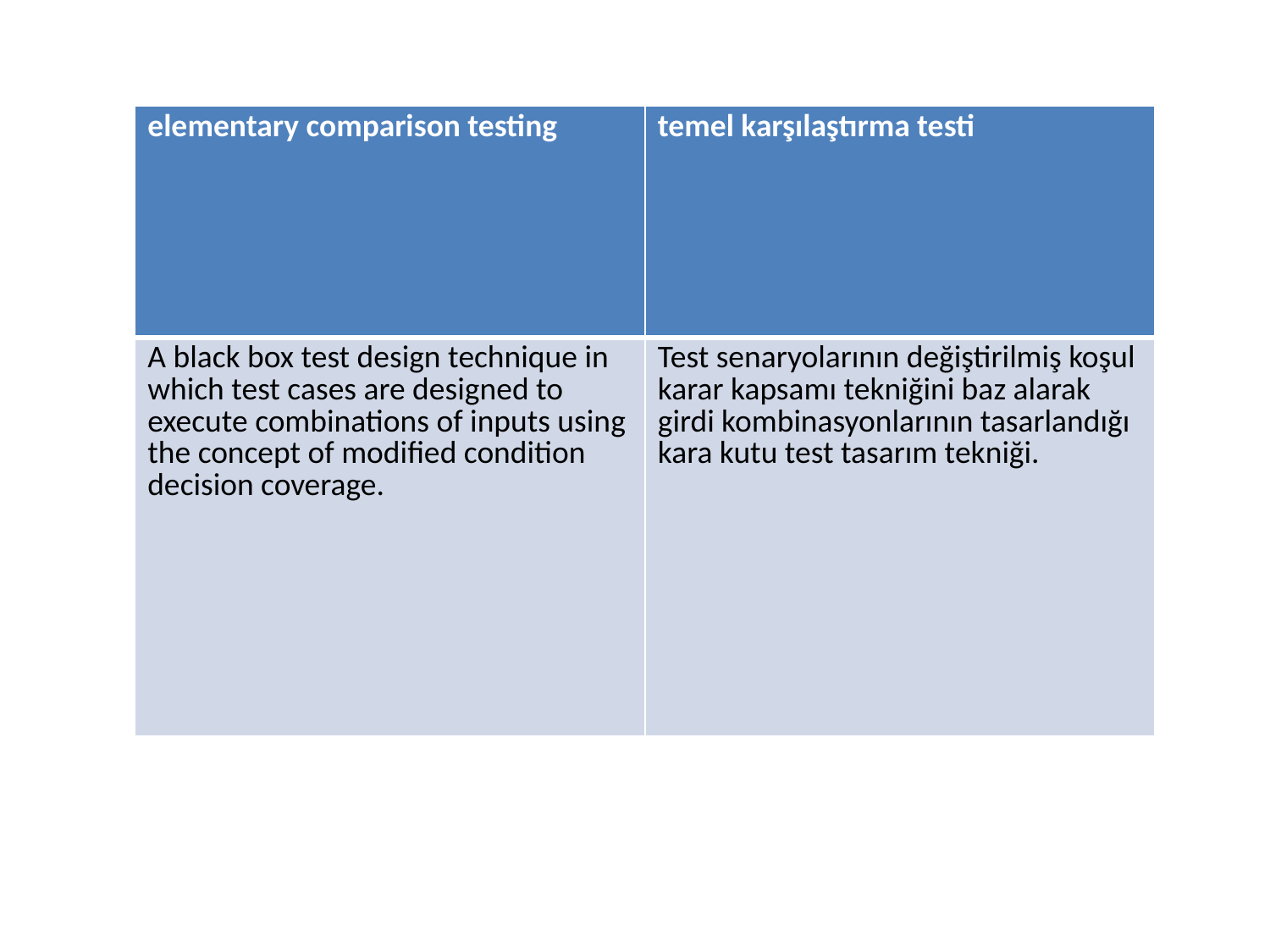

| elementary comparison testing | temel karşılaştırma testi |
| --- | --- |
| A black box test design technique in which test cases are designed to execute combinations of inputs using the concept of modified condition decision coverage. | Test senaryolarının değiştirilmiş koşul karar kapsamı tekniğini baz alarak girdi kombinasyonlarının tasarlandığı kara kutu test tasarım tekniği. |